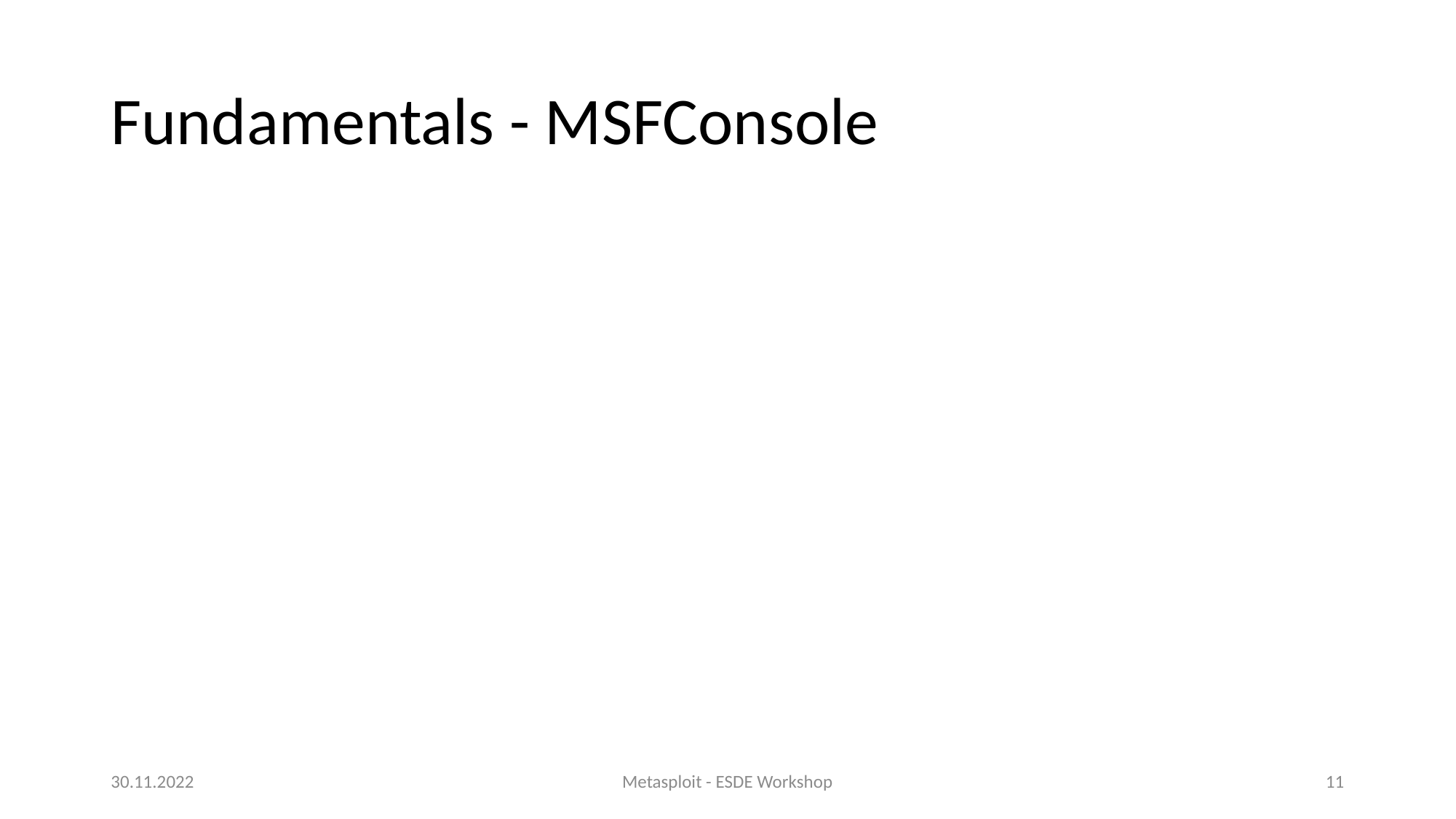

# Fundamentals - MSFConsole

30.11.2022
Metasploit - ESDE Workshop
11